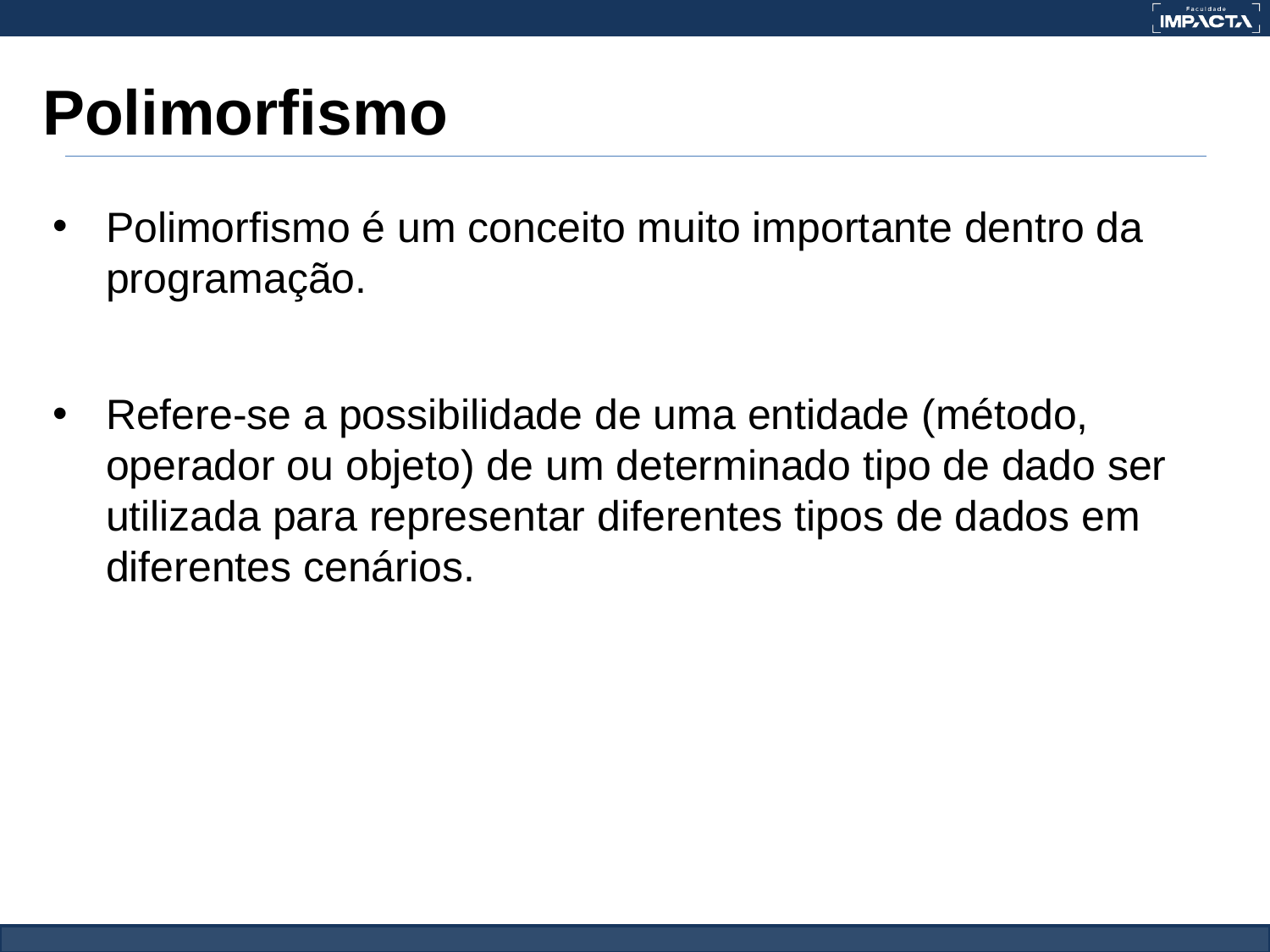

# Polimorfismo
Polimorfismo é um conceito muito importante dentro da programação.

Refere-se a possibilidade de uma entidade (método, operador ou objeto) de um determinado tipo de dado ser utilizada para representar diferentes tipos de dados em diferentes cenários.